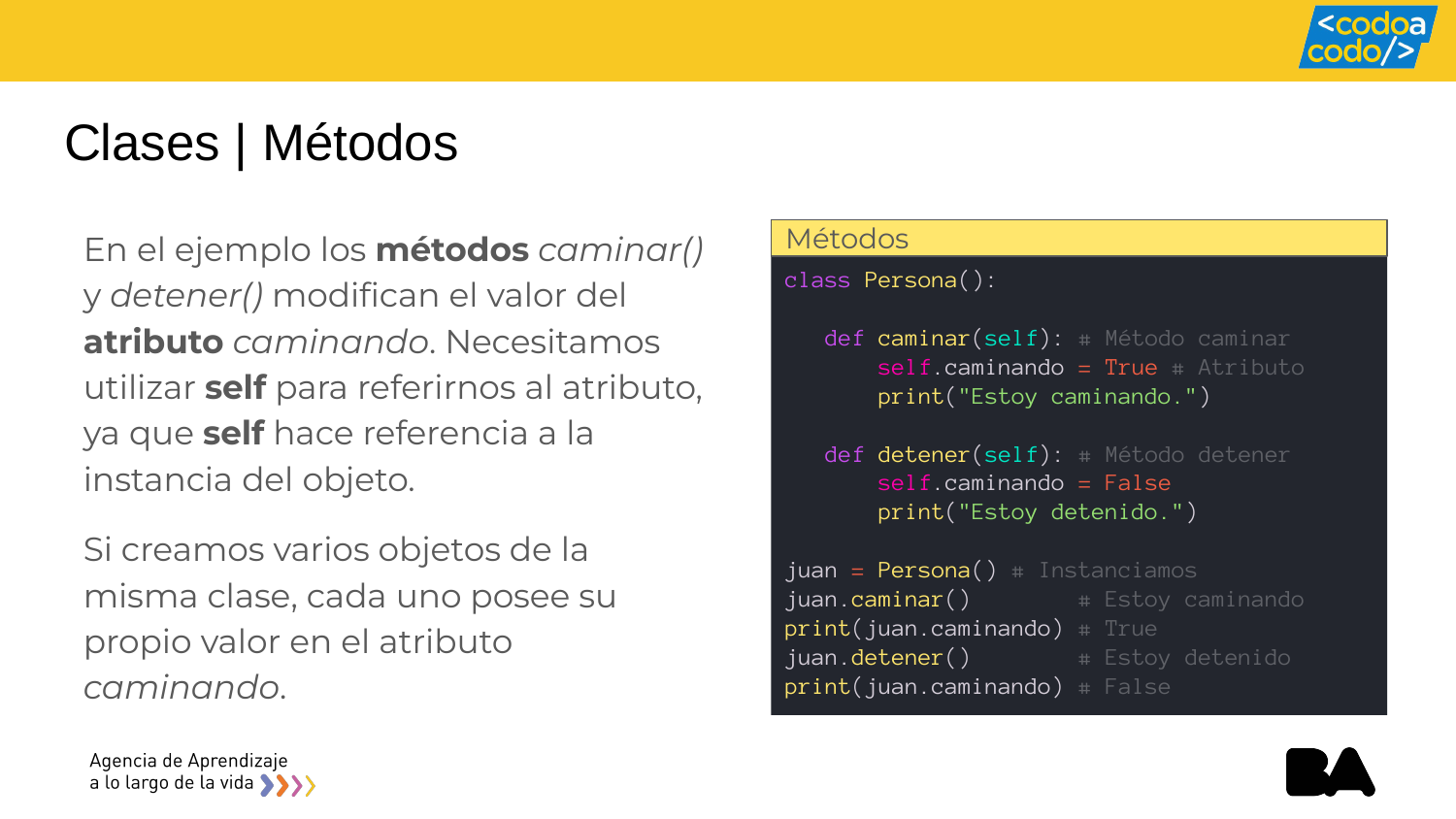

# Clases | Métodos
En el ejemplo los métodos caminar() y detener() modifican el valor del atributo caminando. Necesitamos utilizar self para referirnos al atributo, ya que self hace referencia a la instancia del objeto.
Si creamos varios objetos de la misma clase, cada uno posee su propio valor en el atributo caminando.

Métodos
class Persona():

   def caminar(self): # Método caminar
       self.caminando = True # Atributo
       print("Estoy caminando.")

   def detener(self): # Método detener
       self.caminando = False
       print("Estoy detenido.")

juan = Persona() # Instanciamos
juan.caminar()        # Estoy caminando
print(juan.caminando) # True
juan.detener()        # Estoy detenido
print(juan.caminando) # False